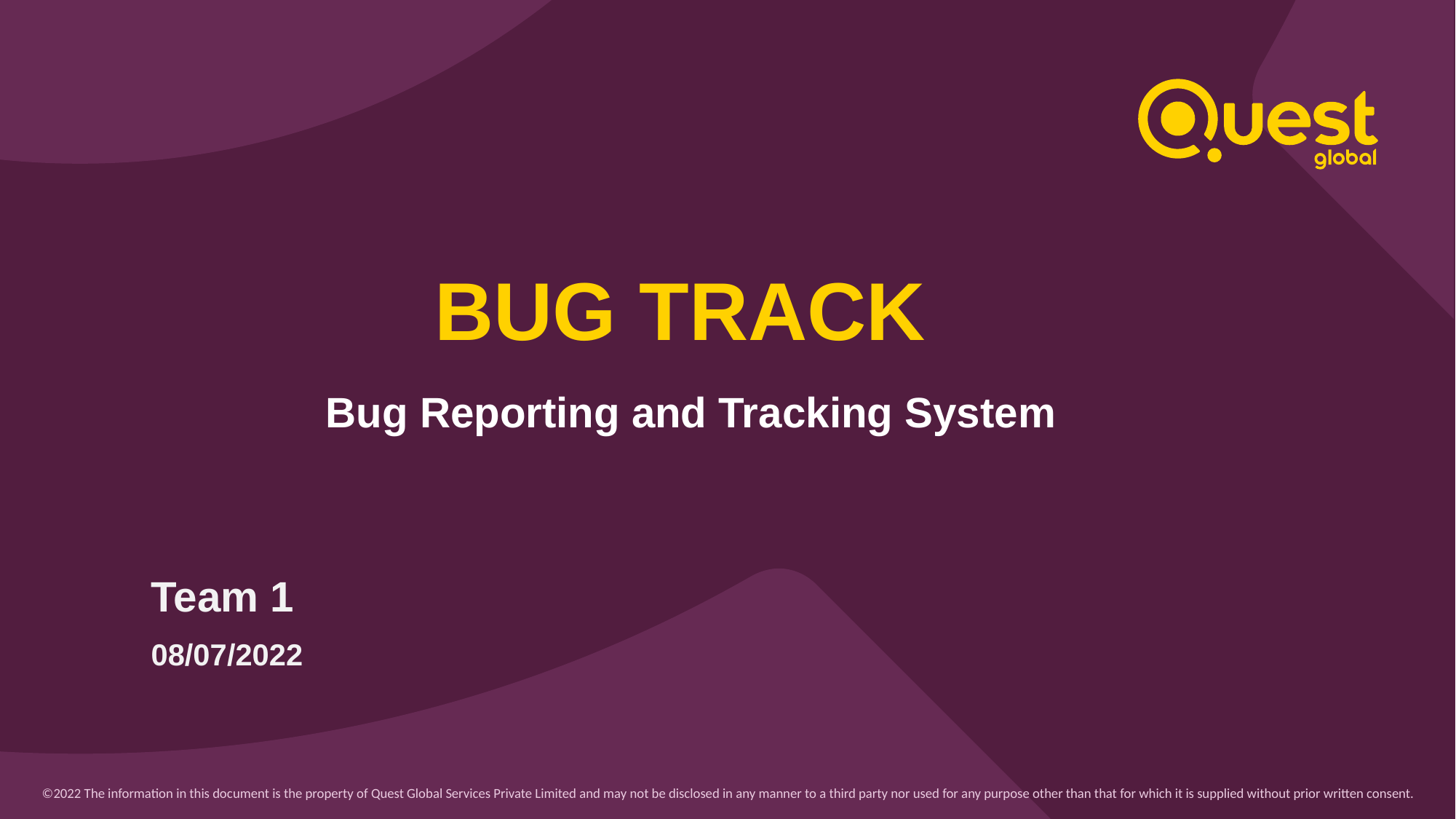

# BUG TRACK
Bug Reporting and Tracking System
Team 1
08/07/2022